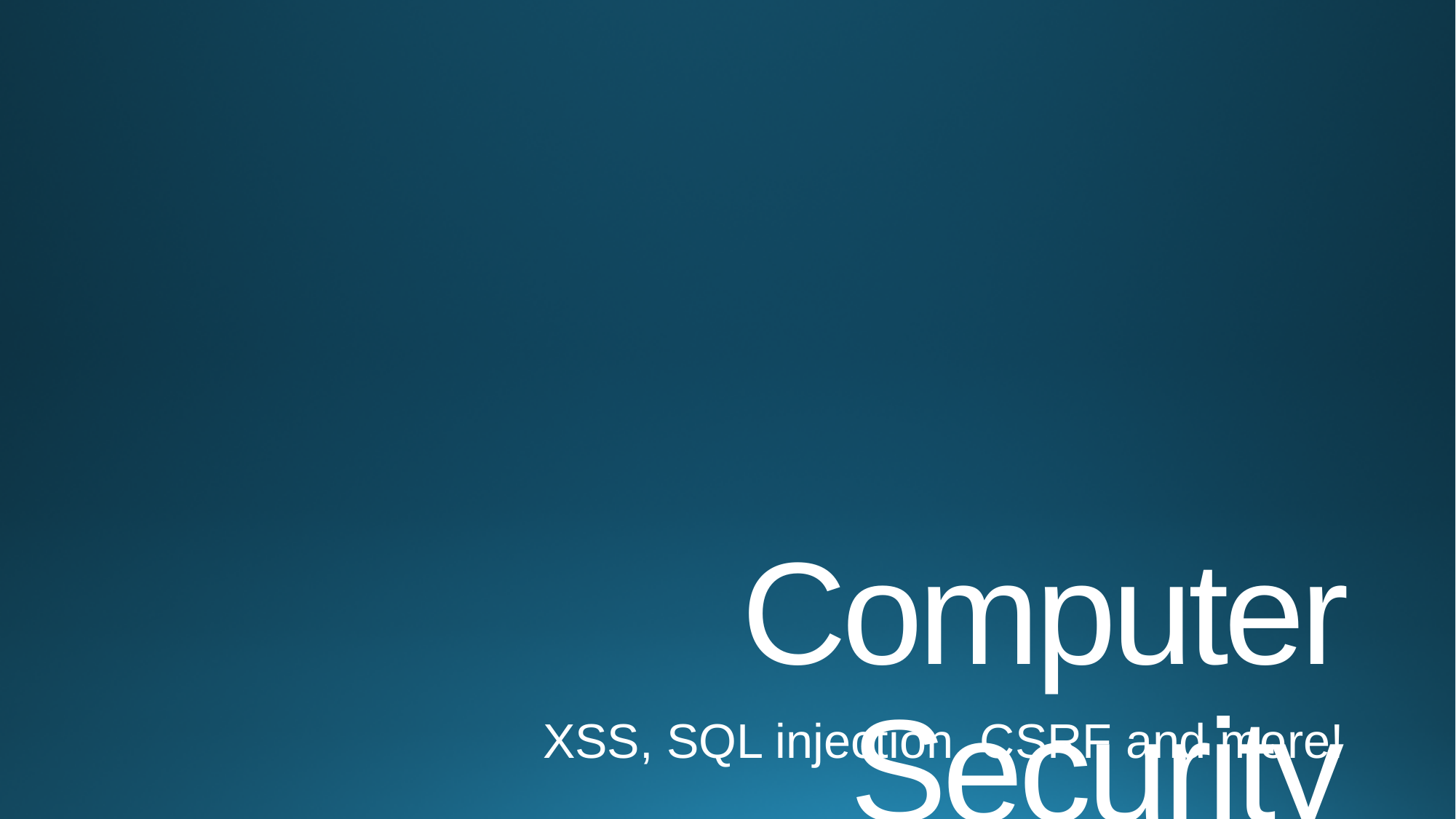

# Computer Security
XSS, SQL injection, CSRF and more!